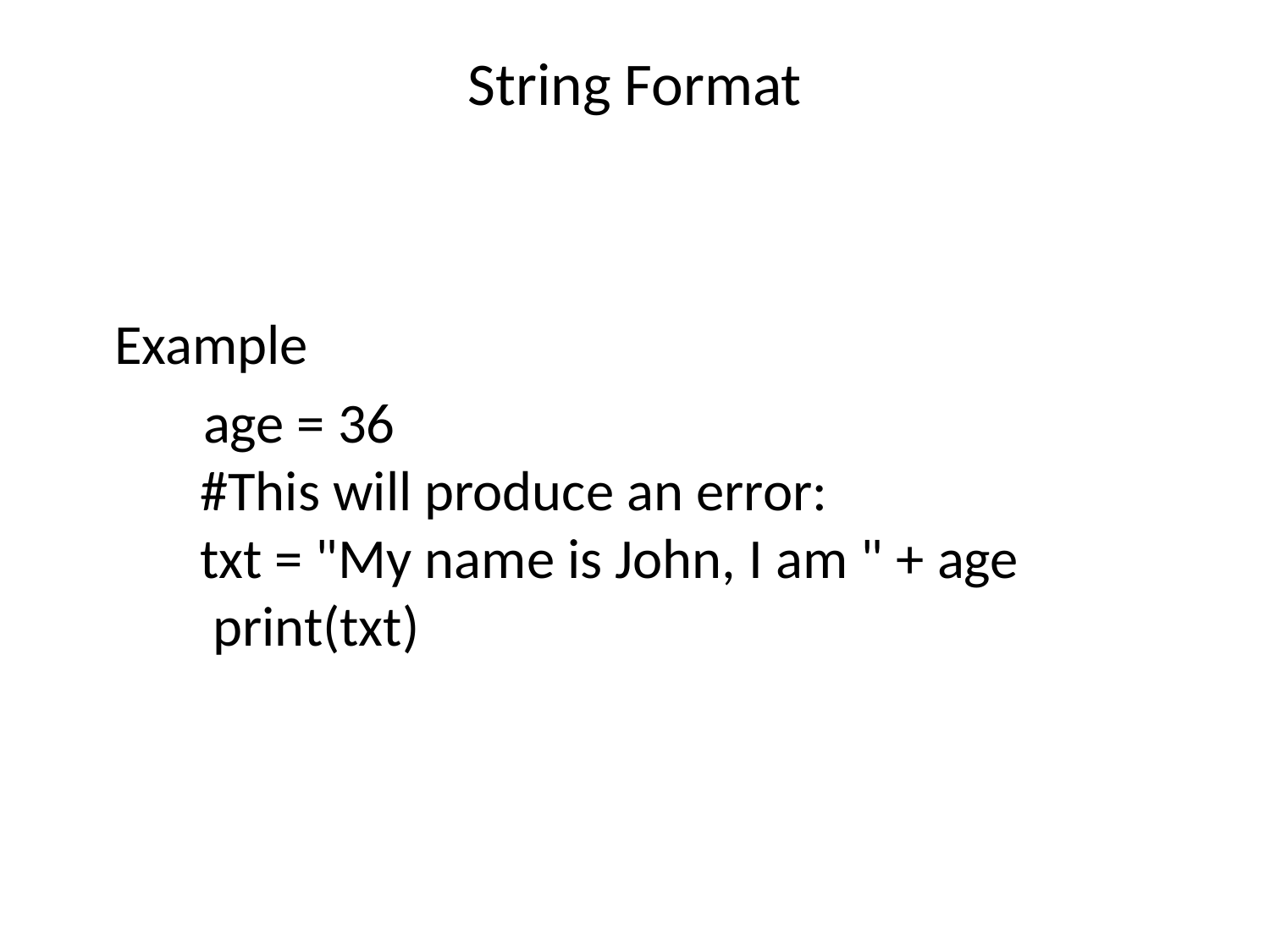

# String Format

   Example
          age = 36
      #This will produce an error:
      txt = "My name is John, I am " + age
       print(txt)